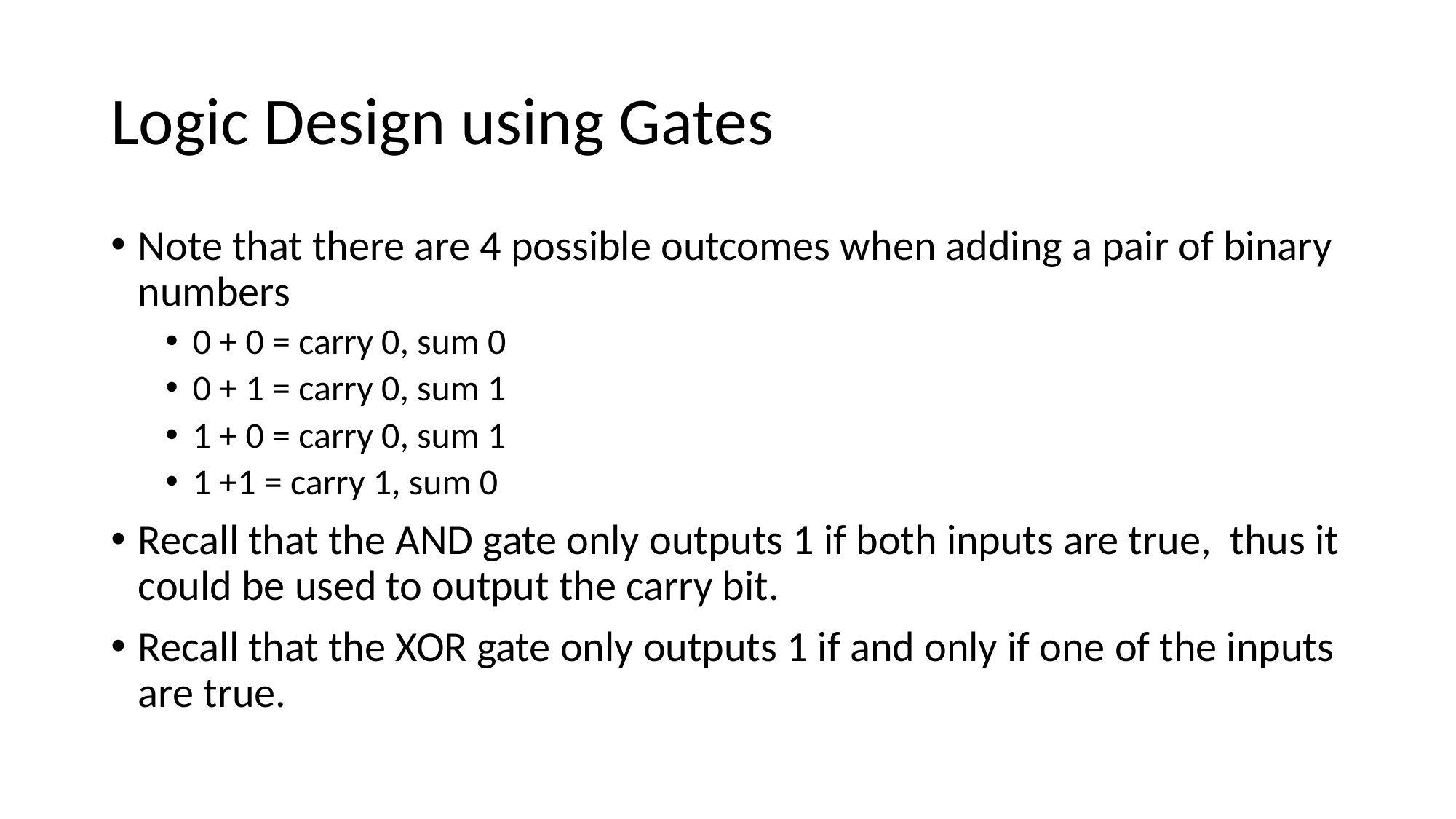

# Logic Design using Gates
Note that there are 4 possible outcomes when adding a pair of binary numbers
0 + 0 = carry 0, sum 0
0 + 1 = carry 0, sum 1
1 + 0 = carry 0, sum 1
1 +1 = carry 1, sum 0
Recall that the AND gate only outputs 1 if both inputs are true,  thus it could be used to output the carry bit.
Recall that the XOR gate only outputs 1 if and only if one of the inputs are true.